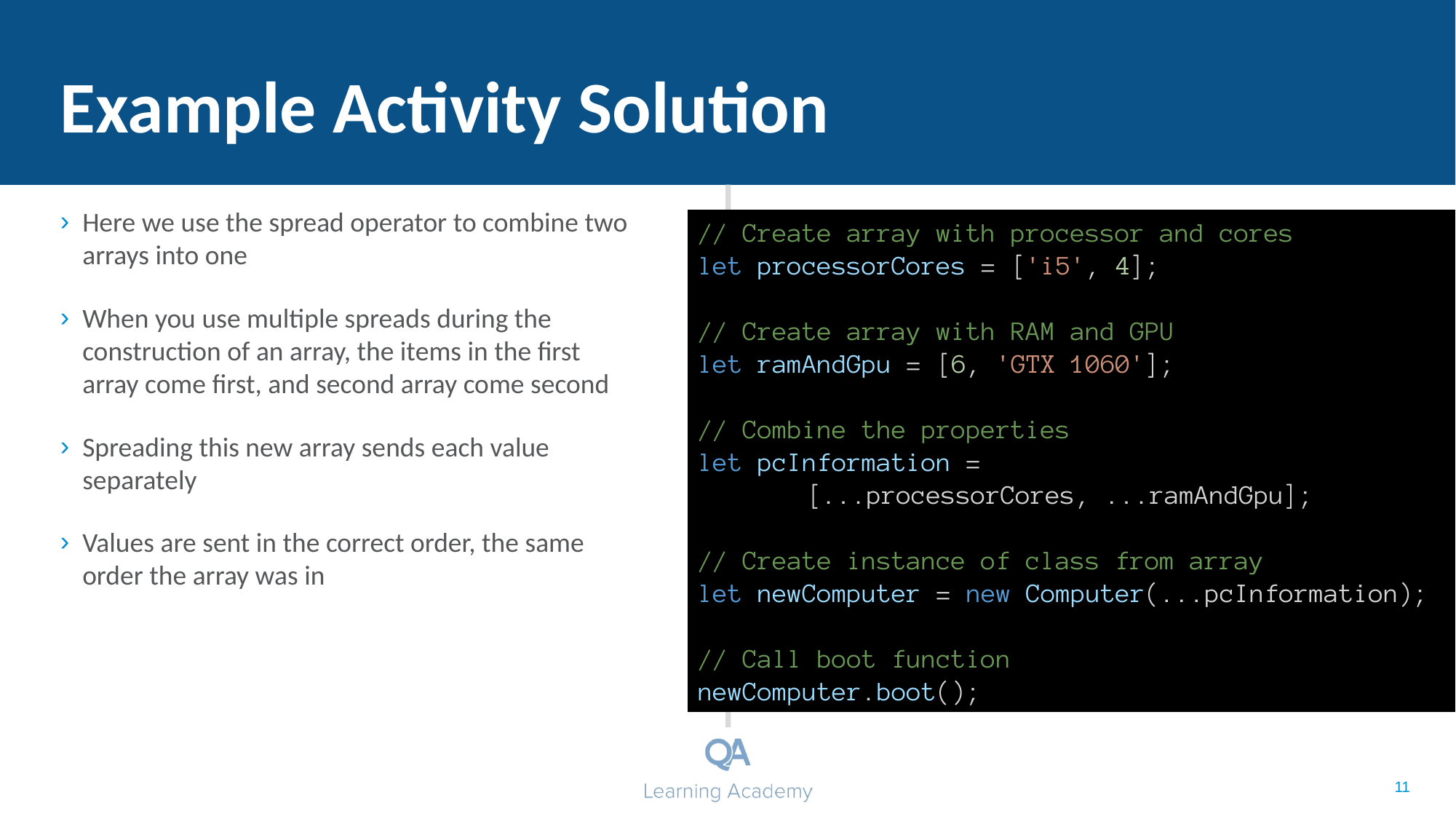

# Example Activity Solution
Here we use the spread operator to combine two arrays into one
When you use multiple spreads during the construction of an array, the items in the first array come first, and second array come second
Spreading this new array sends each value separately
Values are sent in the correct order, the same order the array was in
// Create array with processor and cores
let processorCores = ['i5', 4];

// Create array with RAM and GPU
let ramAndGpu = [6, 'GTX 1060'];

// Combine the properties
let pcInformation =
	[...processorCores, ...ramAndGpu];

// Create instance of class from array
let newComputer = new Computer(...pcInformation);

// Call boot function
newComputer.boot();